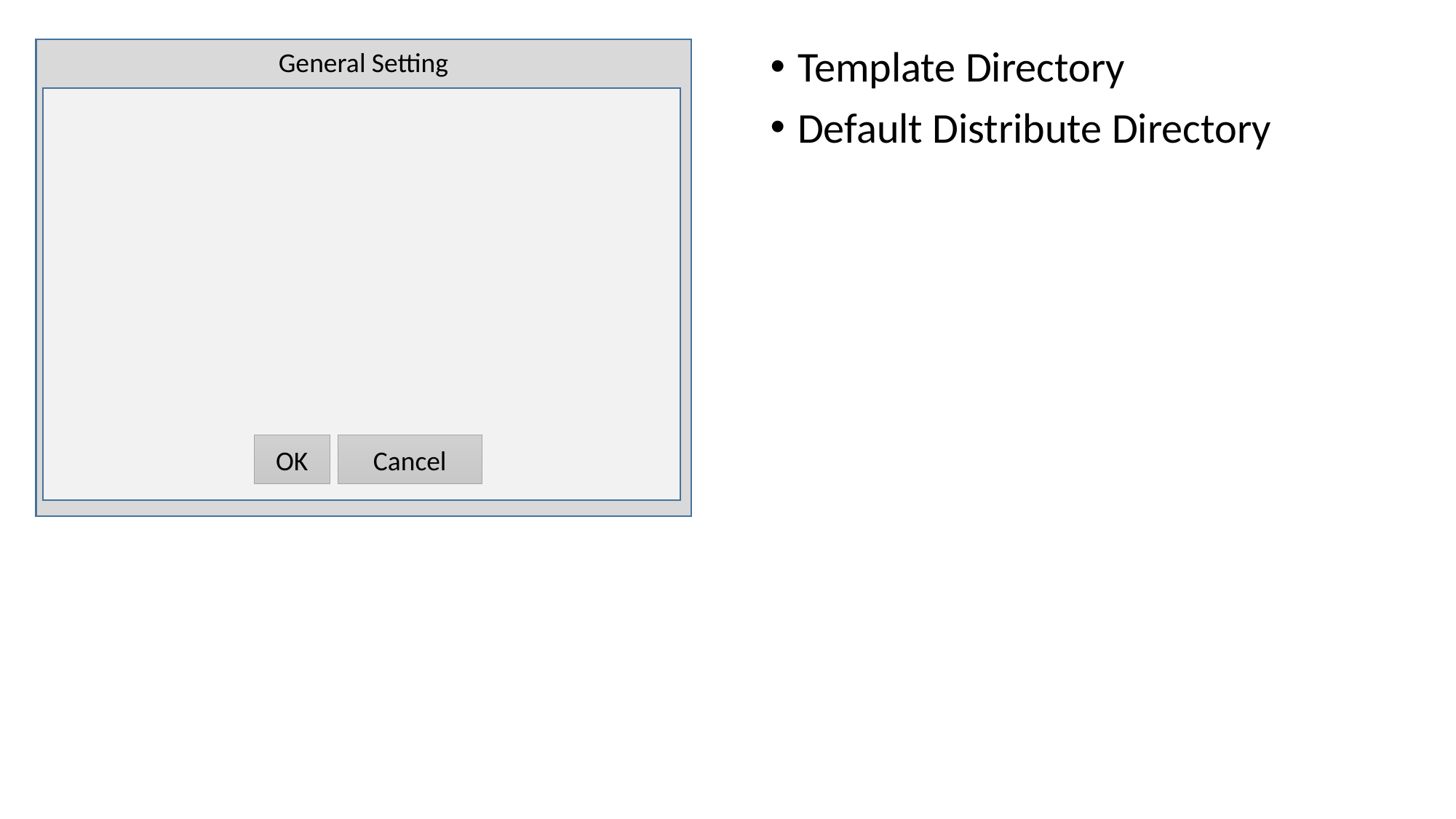

General Setting
Template Directory
Default Distribute Directory

OK
Cancel